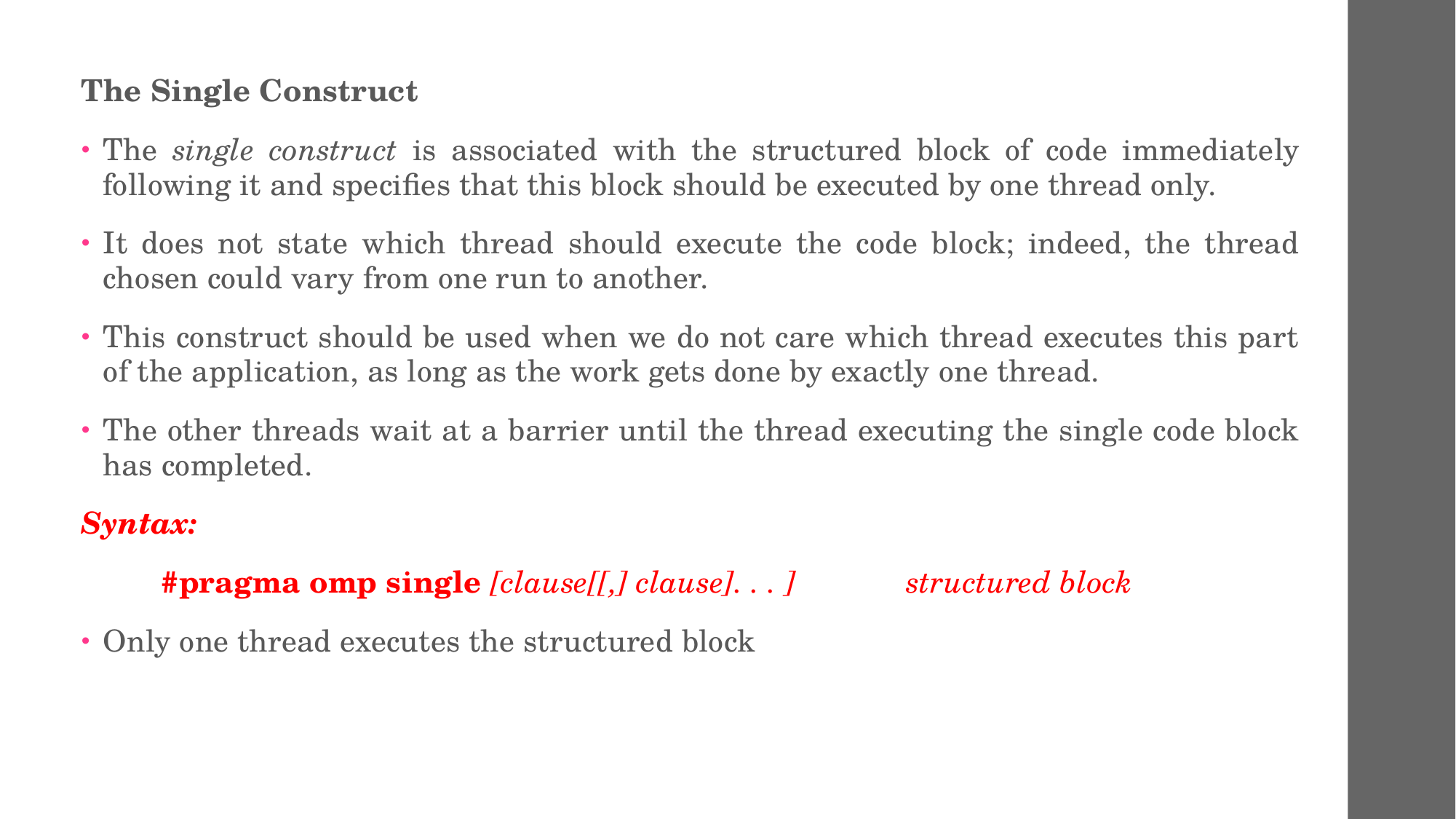

The Single Construct
The single construct is associated with the structured block of code immediately following it and specifies that this block should be executed by one thread only.
It does not state which thread should execute the code block; indeed, the thread chosen could vary from one run to another.
This construct should be used when we do not care which thread executes this part of the application, as long as the work gets done by exactly one thread.
The other threads wait at a barrier until the thread executing the single code block has completed.
Syntax:
         #pragma omp single [clause[[,] clause]. . . ]             structured block
Only one thread executes the structured block